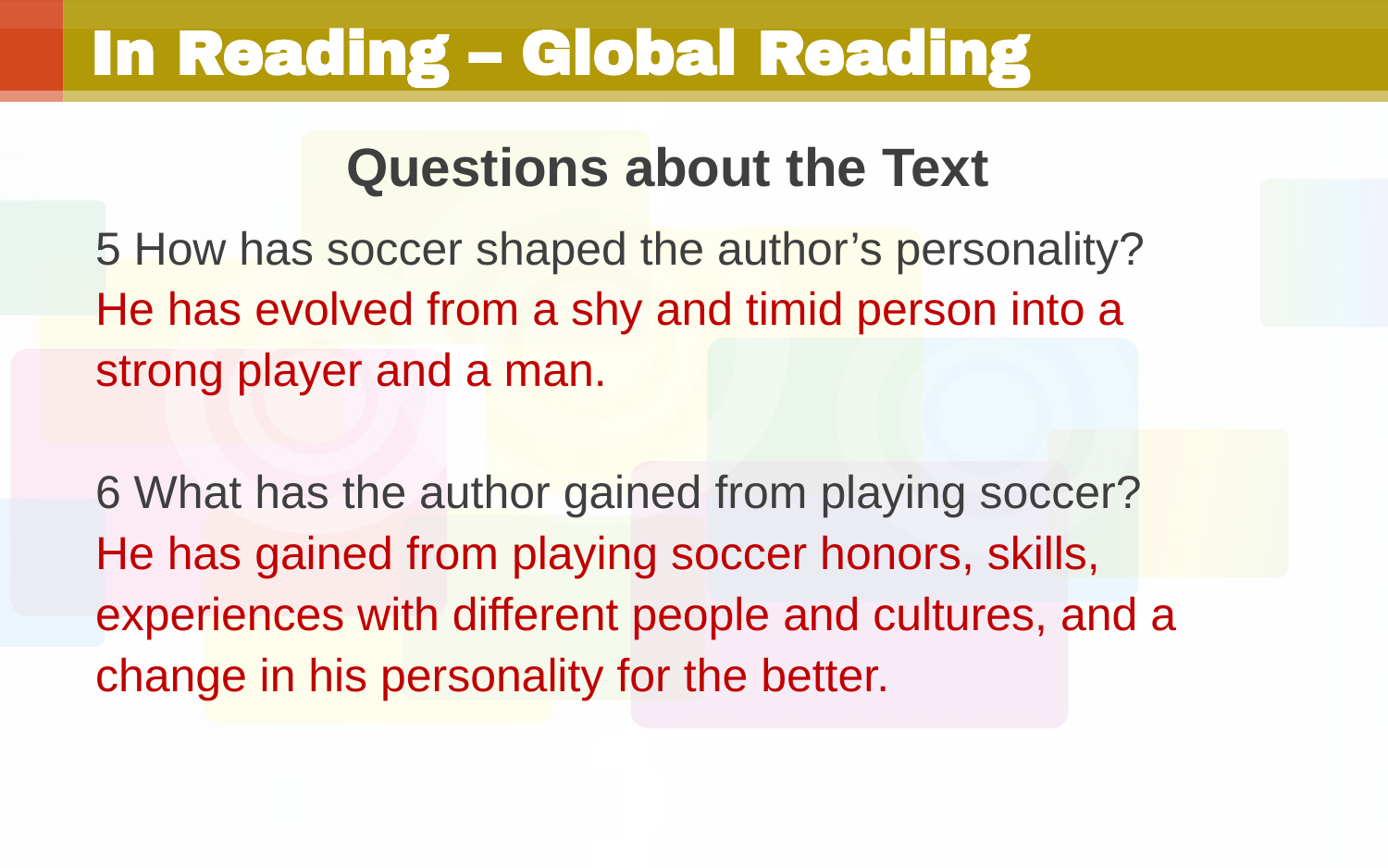

# In Reading – Global Reading
Questions about the Text
5 How has soccer shaped the author’s personality?
He has evolved from a shy and timid person into a strong player and a man.

6 What has the author gained from playing soccer?
He has gained from playing soccer honors, skills, experiences with different people and cultures, and a change in his personality for the better.